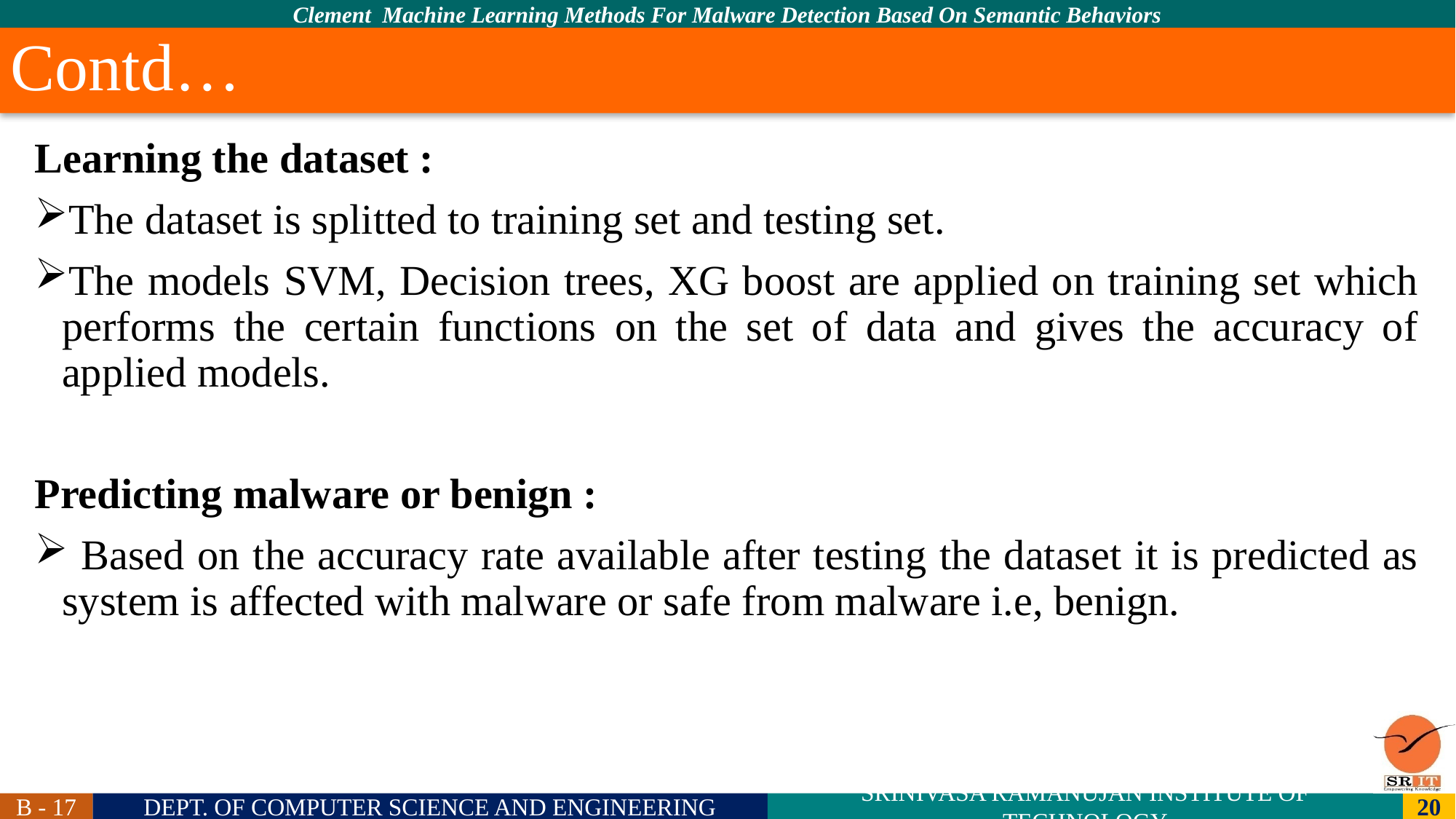

# Contd…
Learning the dataset :
The dataset is splitted to training set and testing set.
The models SVM, Decision trees, XG boost are applied on training set which performs the certain functions on the set of data and gives the accuracy of applied models.

Predicting malware or benign :
 Based on the accuracy rate available after testing the dataset it is predicted as system is affected with malware or safe from malware i.e, benign.